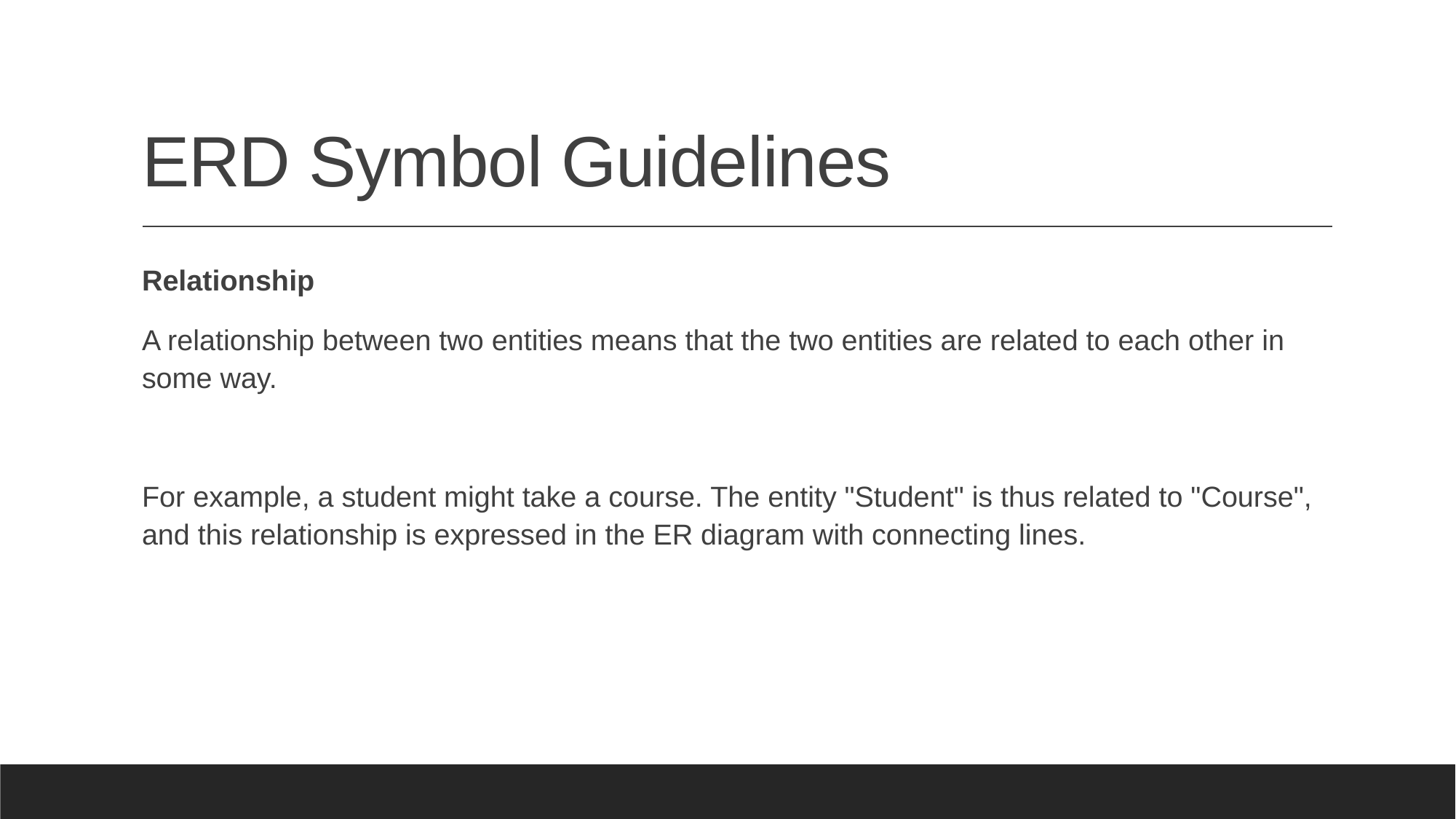

# ERD Symbol Guidelines
Relationship
A relationship between two entities means that the two entities are related to each other in some way.

For example, a student might take a course. The entity "Student" is thus related to "Course", and this relationship is expressed in the ER diagram with connecting lines.